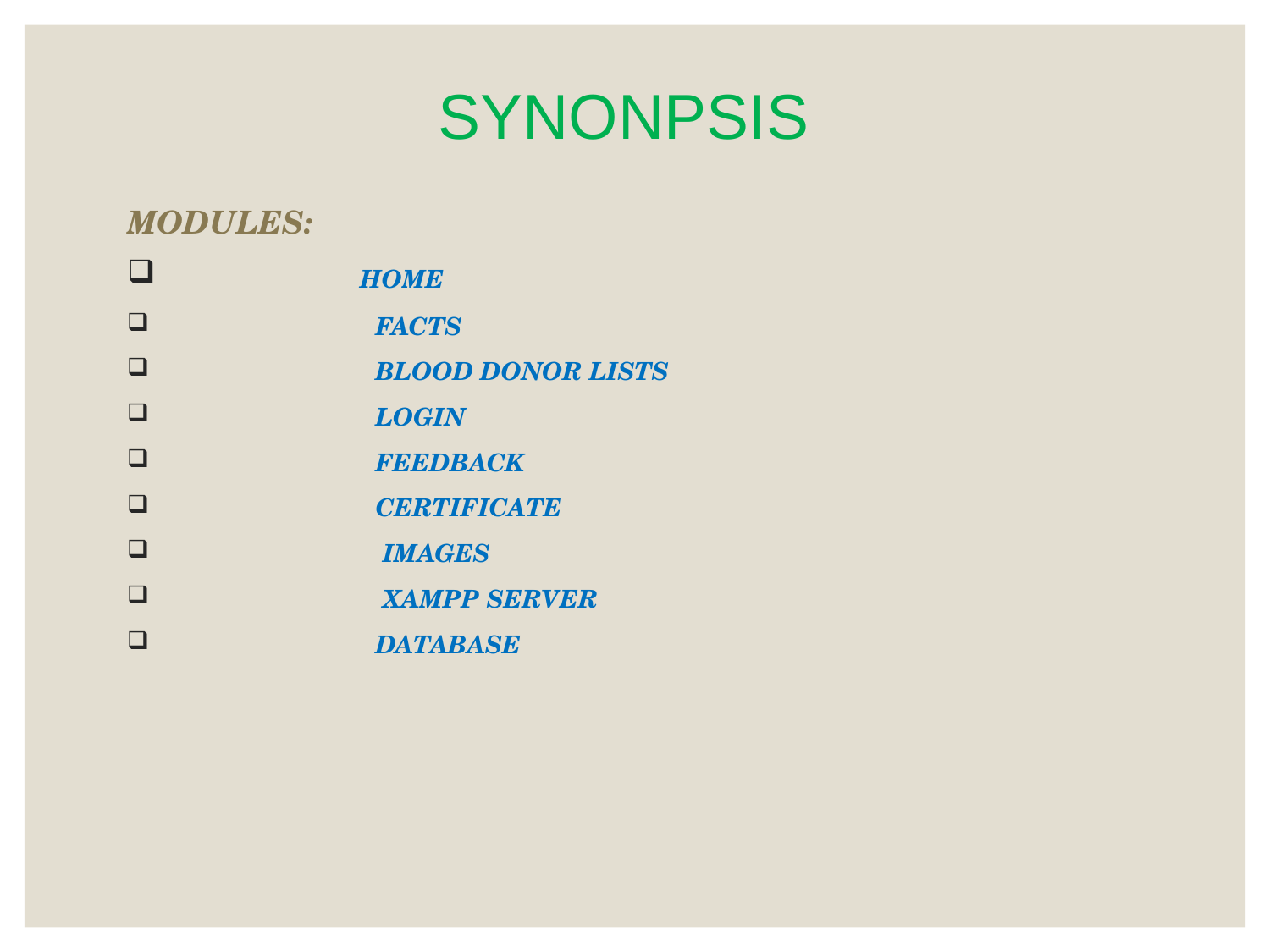

# SYNONPSIS
MODULES:
                       HOME
                               FACTS
                               BLOOD DONOR LISTS
                               LOGIN
                               FEEDBACK
                               CERTIFICATE
                                IMAGES
                                XAMPP SERVER
                               DATABASE